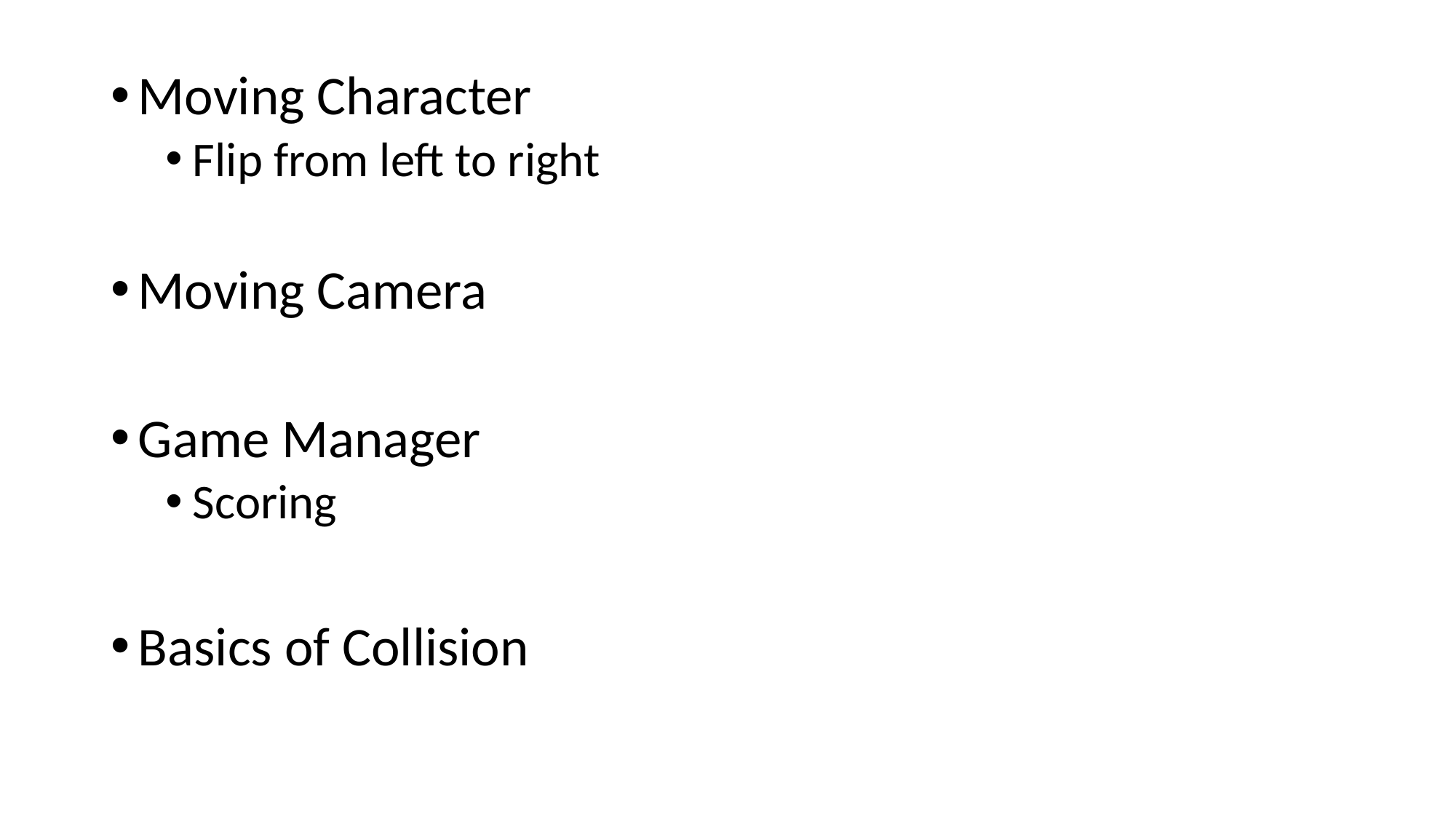

Moving Character
Flip from left to right

Moving Camera

Game Manager
Scoring

Basics of Collision